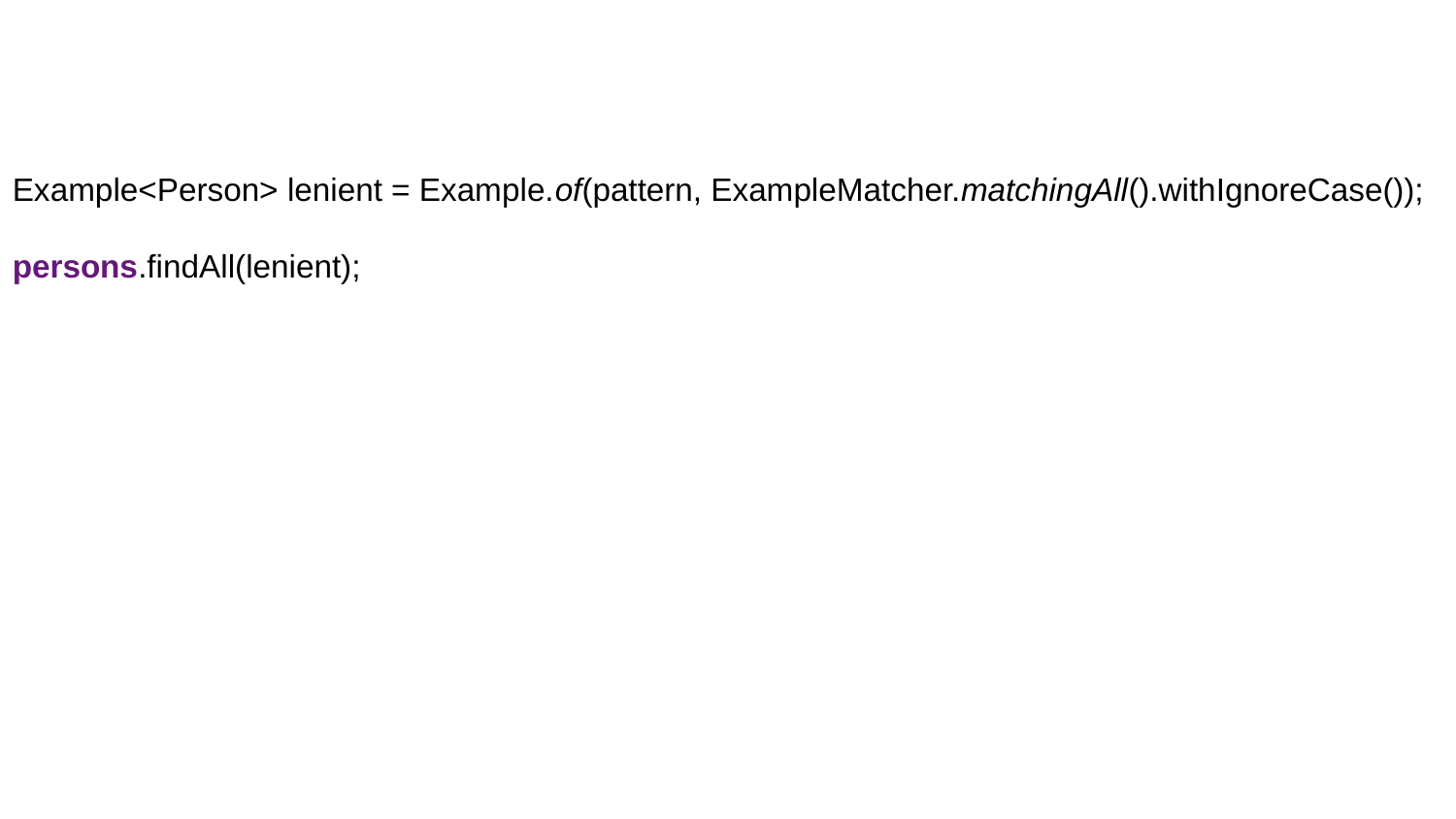

Example<Person> lenient = Example.of(pattern, ExampleMatcher.matchingAll().withIgnoreCase());

persons.findAll(lenient);
# Query by Example